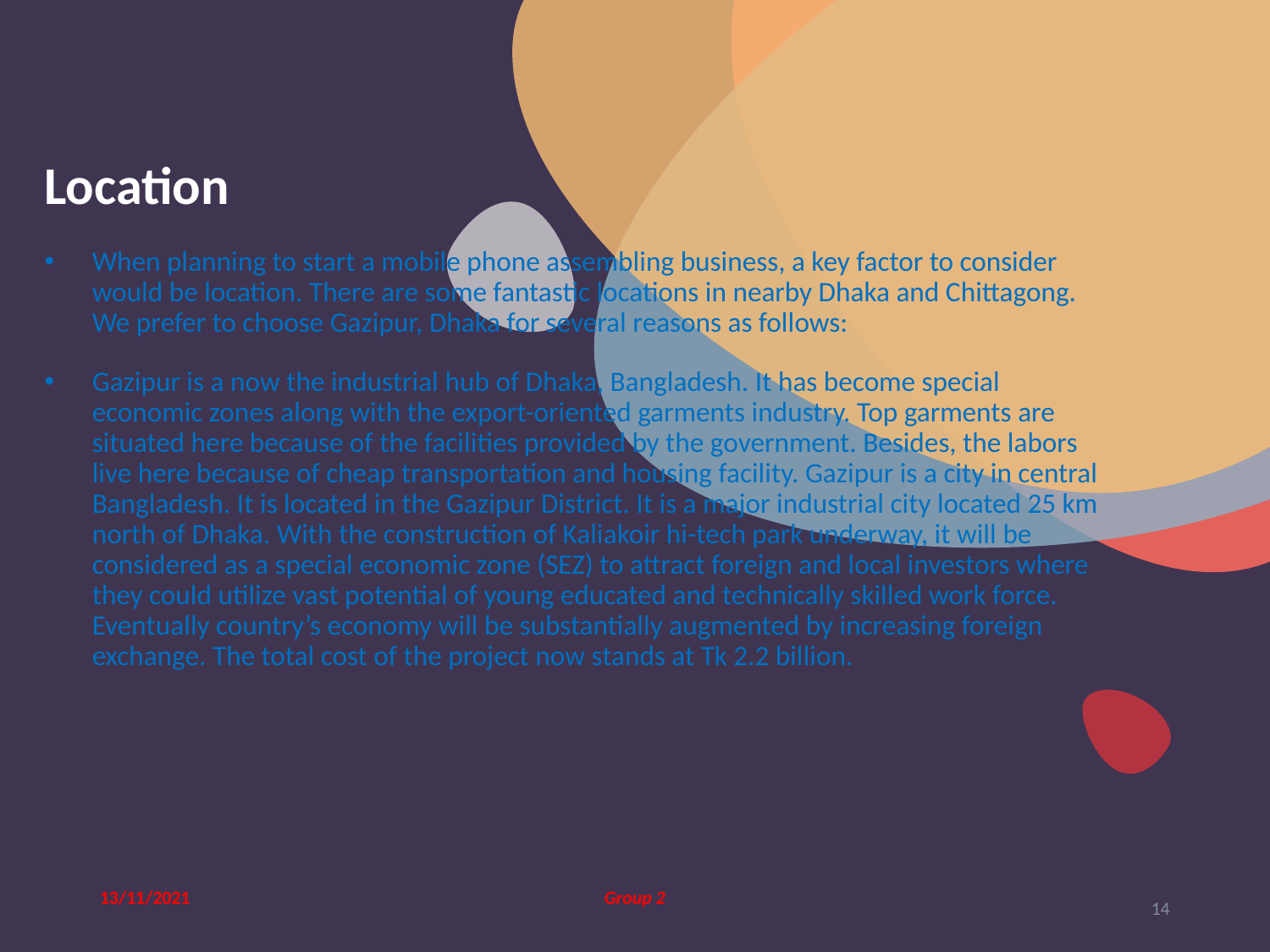

# Location
When planning to start a mobile phone assembling business, a key factor to consider would be location. There are some fantastic locations in nearby Dhaka and Chittagong. We prefer to choose Gazipur, Dhaka for several reasons as follows:
Gazipur is a now the industrial hub of Dhaka, Bangladesh. It has become special economic zones along with the export-oriented garments industry. Top garments are situated here because of the facilities provided by the government. Besides, the labors live here because of cheap transportation and housing facility. Gazipur is a city in central Bangladesh. It is located in the Gazipur District. It is a major industrial city located 25 km north of Dhaka. With the construction of Kaliakoir hi-tech park underway, it will be considered as a special economic zone (SEZ) to attract foreign and local investors where they could utilize vast potential of young educated and technically skilled work force. Eventually country’s economy will be substantially augmented by increasing foreign exchange. The total cost of the project now stands at Tk 2.2 billion.

13/11/2021

Group 2

14